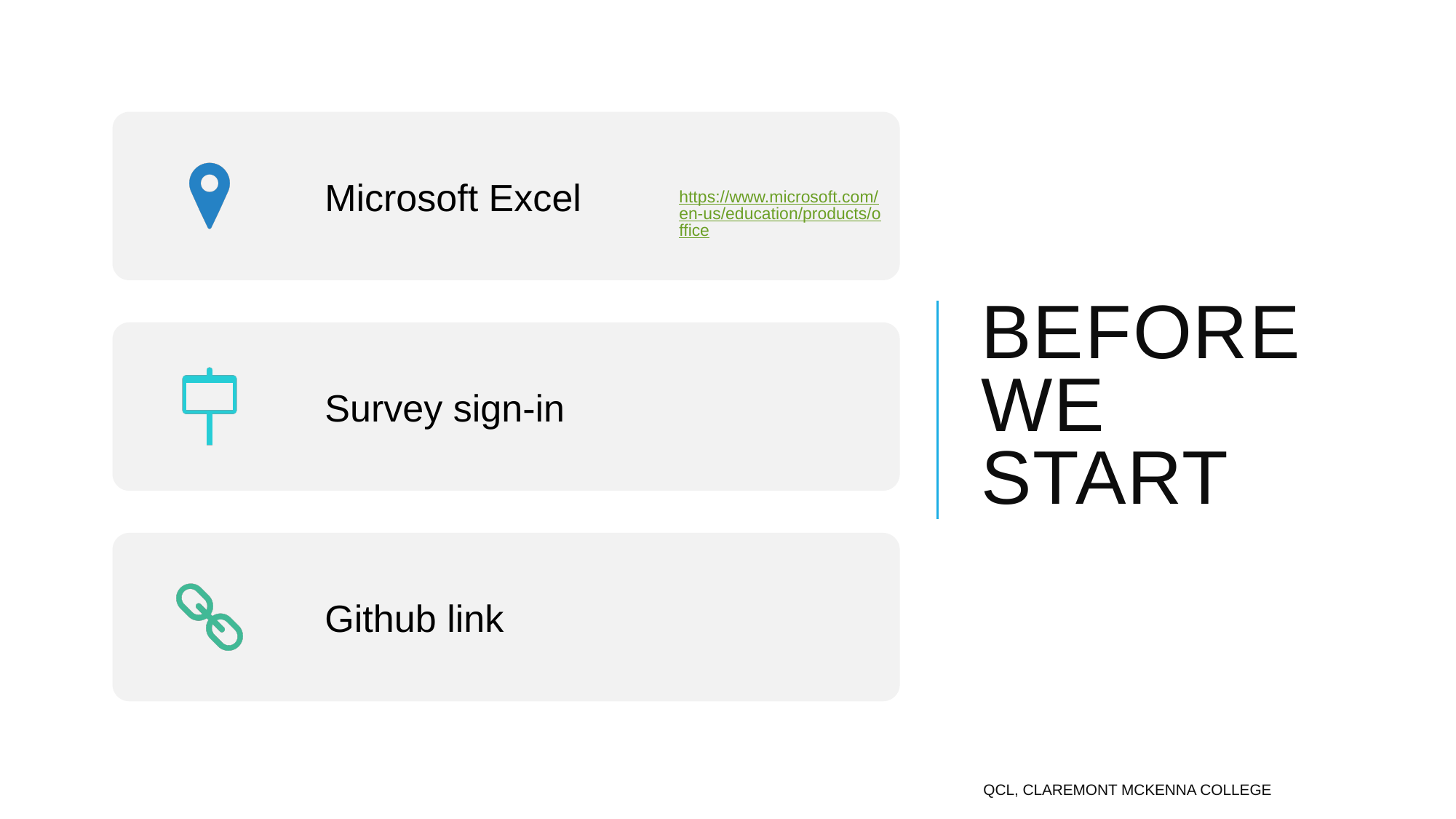

# Before we start
Microsoft Excel
https://www.microsoft.com/en-us/education/products/office
Survey sign-in
Github link
QCL, Claremont Mckenna College
2